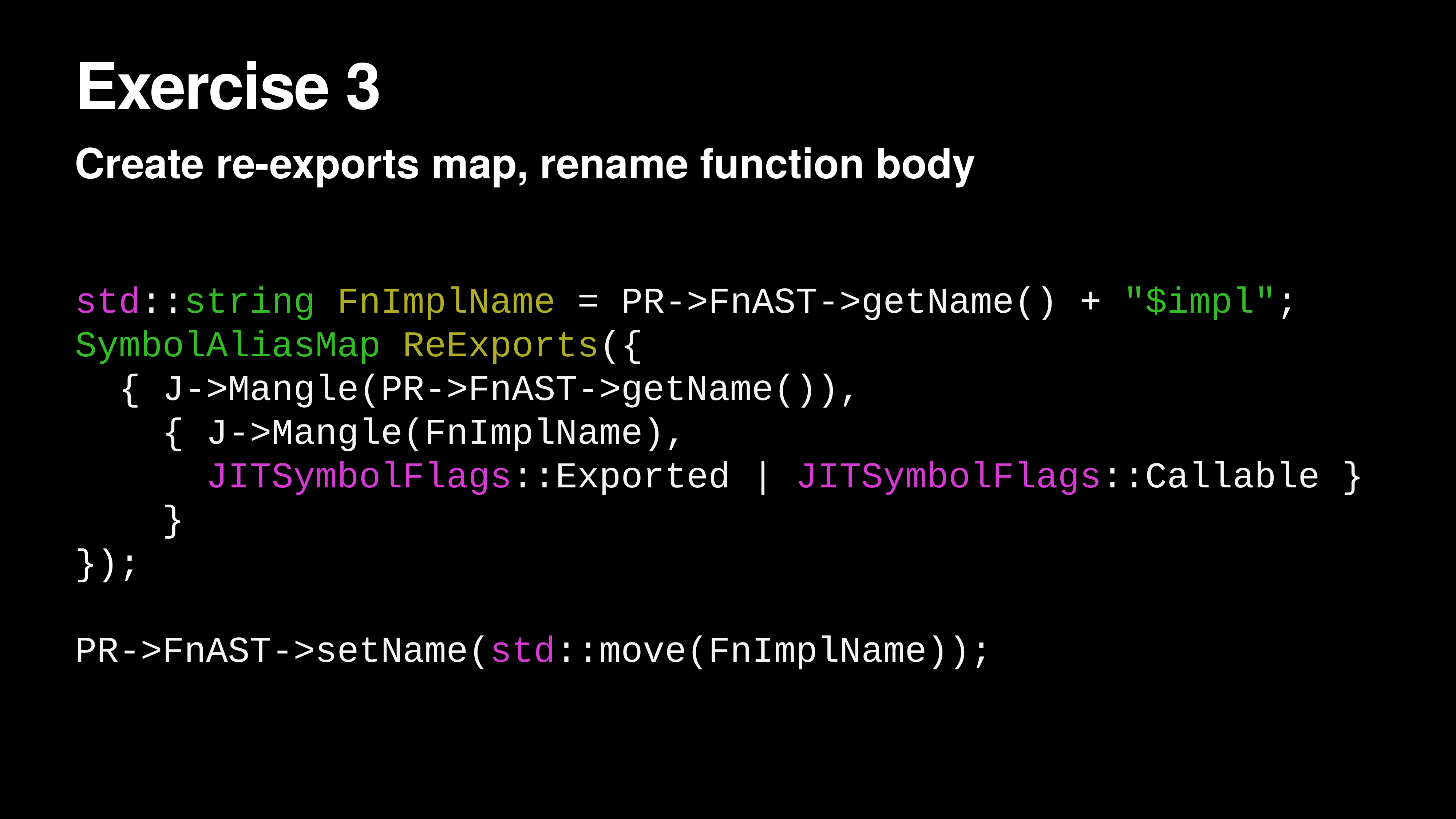

# Exercise 3
Create re-exports map, rename function body
std::string FnImplName = PR->FnAST->getName() + "$impl";
SymbolAliasMap ReExports({
  { J->Mangle(PR->FnAST->getName()),
    { J->Mangle(FnImplName),
      JITSymbolFlags::Exported | JITSymbolFlags::Callable }
    }
});
PR->FnAST->setName(std::move(FnImplName));